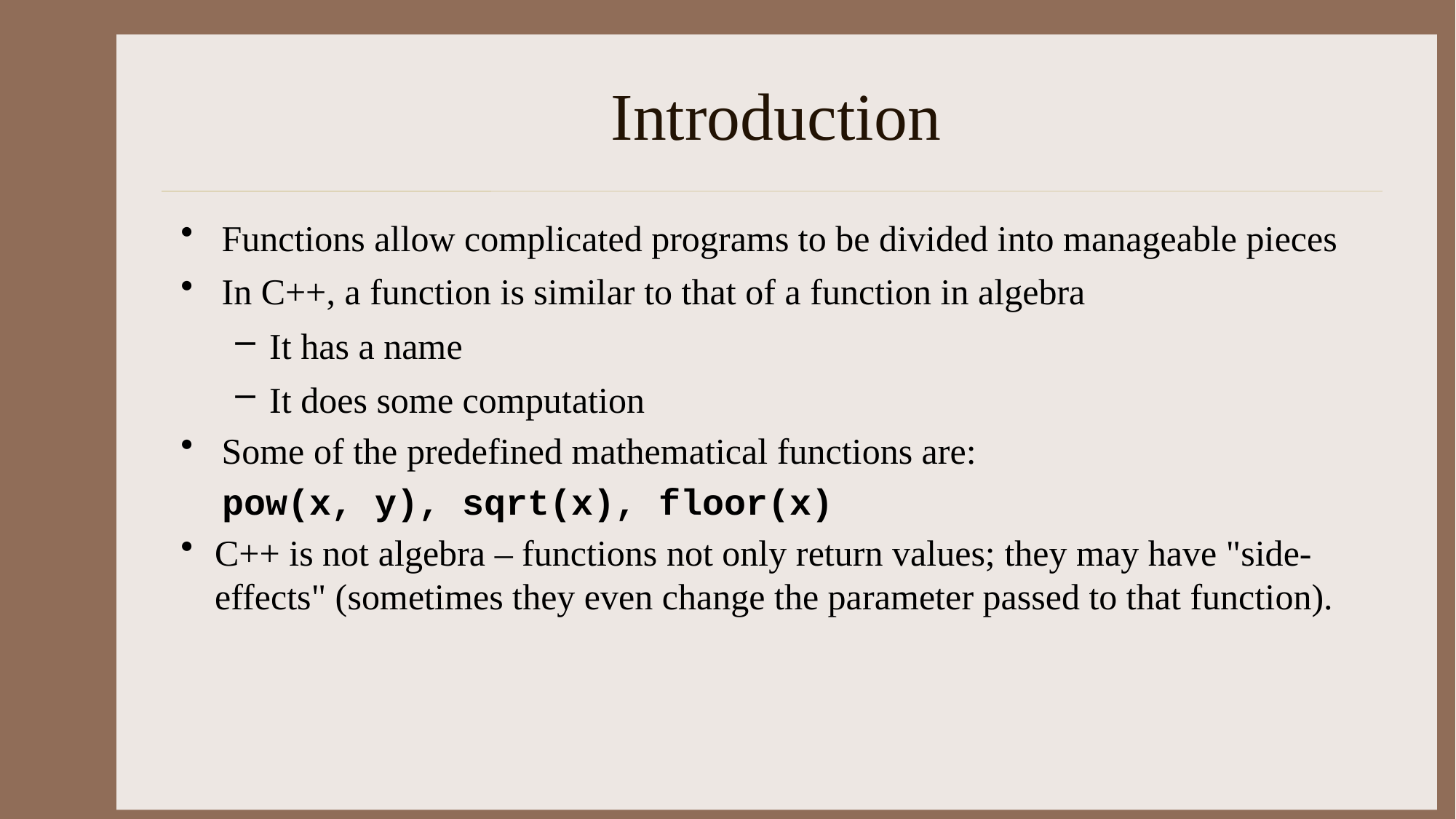

# Introduction
Functions allow complicated programs to be divided into manageable pieces
In C++, a function is similar to that of a function in algebra
It has a name
It does some computation
Some of the predefined mathematical functions are:
	pow(x, y), sqrt(x), floor(x)
C++ is not algebra – functions not only return values; they may have "side-effects" (sometimes they even change the parameter passed to that function).